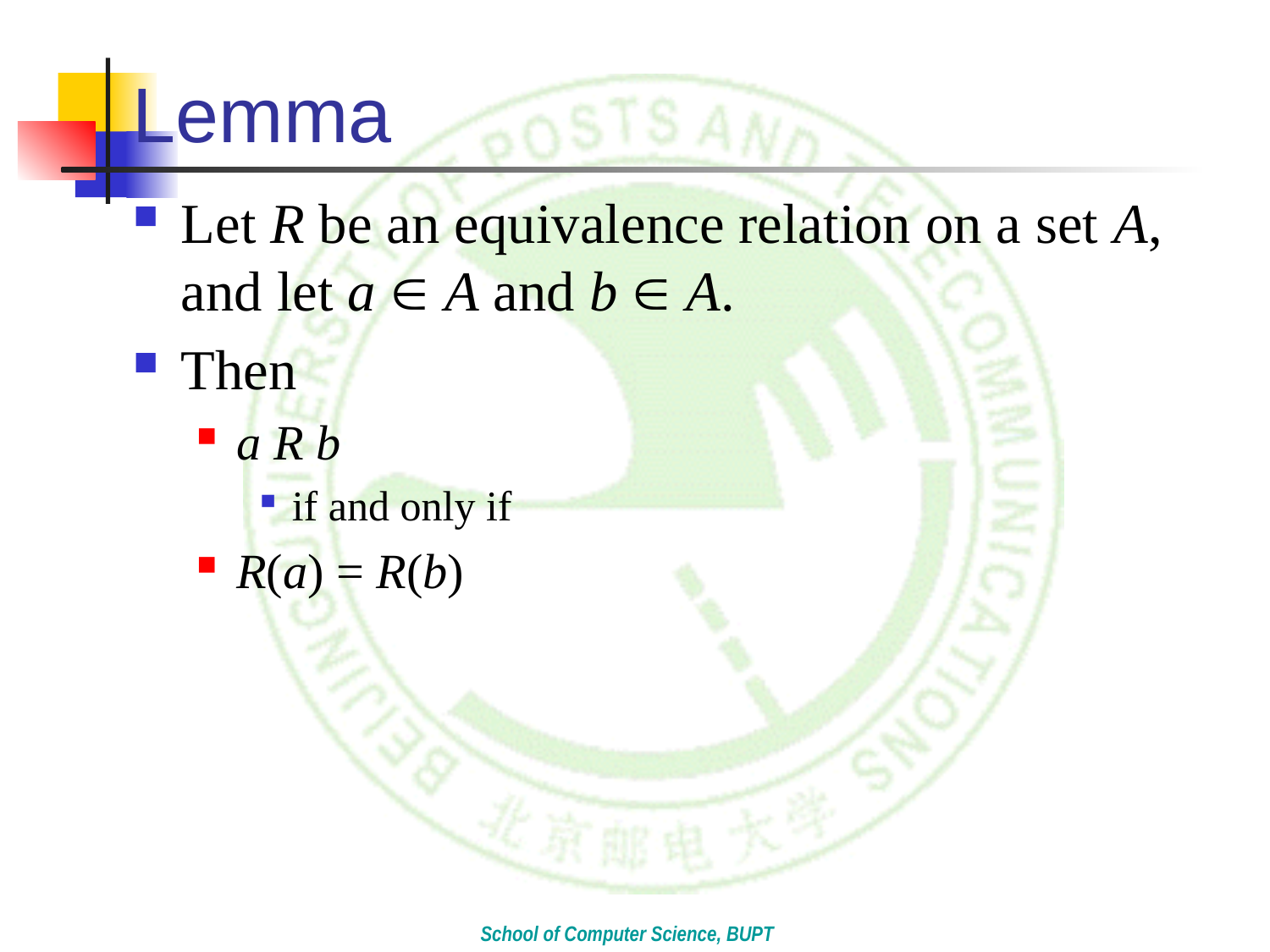

# Lemma
Let R be an equivalence relation on a set A, and let a ∈ A and b ∈ A.
Then
a R b
if and only if
R(a) = R(b)

School of Computer Science, BUPT
15